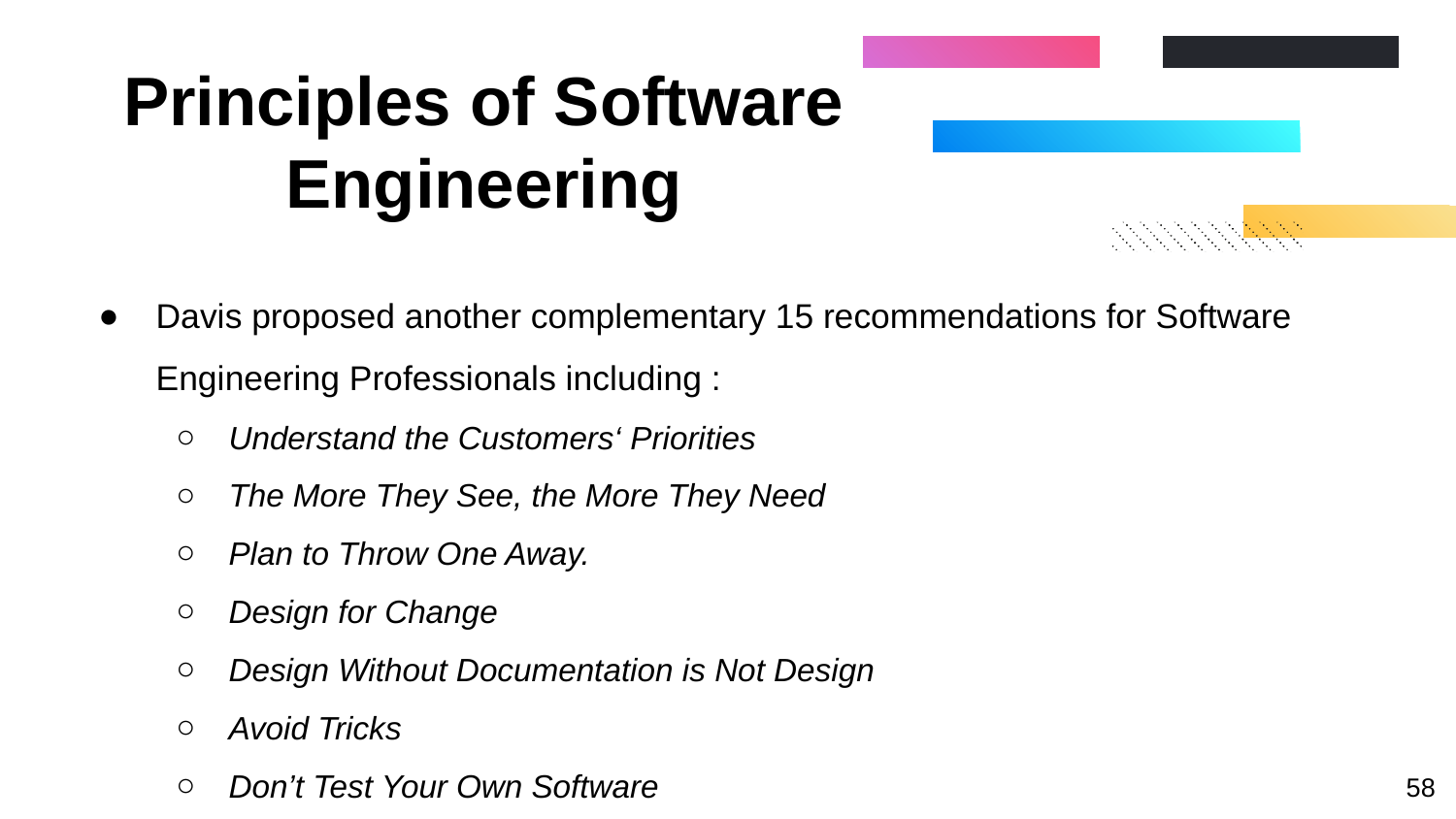

# Principles of Software Engineering
Davis proposed another complementary 15 recommendations for Software Engineering Professionals including :
Understand the Customers‘ Priorities
The More They See, the More They Need
Plan to Throw One Away.
Design for Change
Design Without Documentation is Not Design
Avoid Tricks
Don’t Test Your Own Software

58